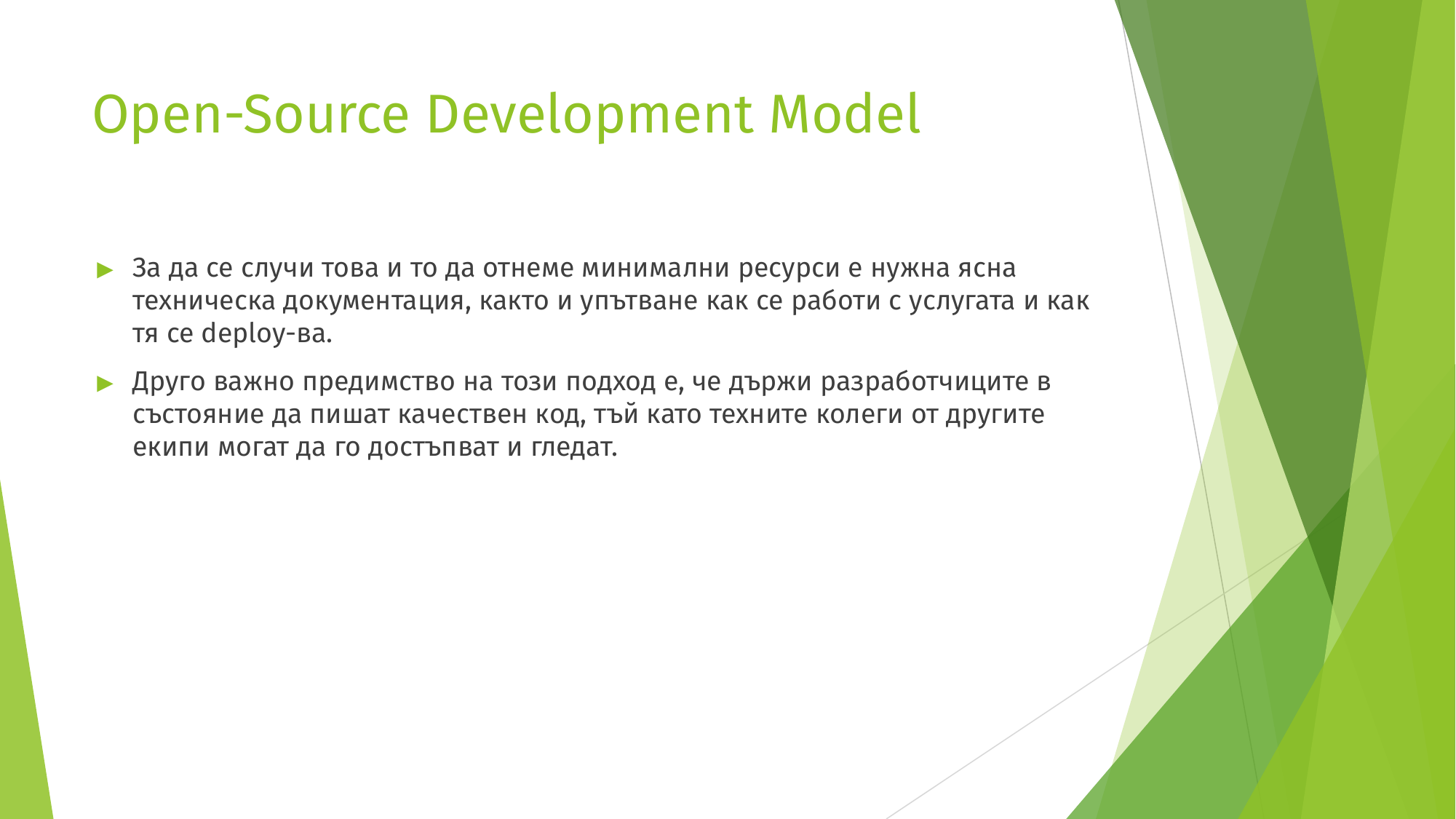

# Open-Source Development Model

За да се случи това и то да отнеме минимални ресурси е нужна ясна техническа документация, както и упътване как се работи с услугата и как тя се deploy-ва.
Друго важно предимство на този подход е, че държи разработчиците в състояние да пишат качествен код, тъй като техните колеги от другите екипи могат да го достъпват и гледат.